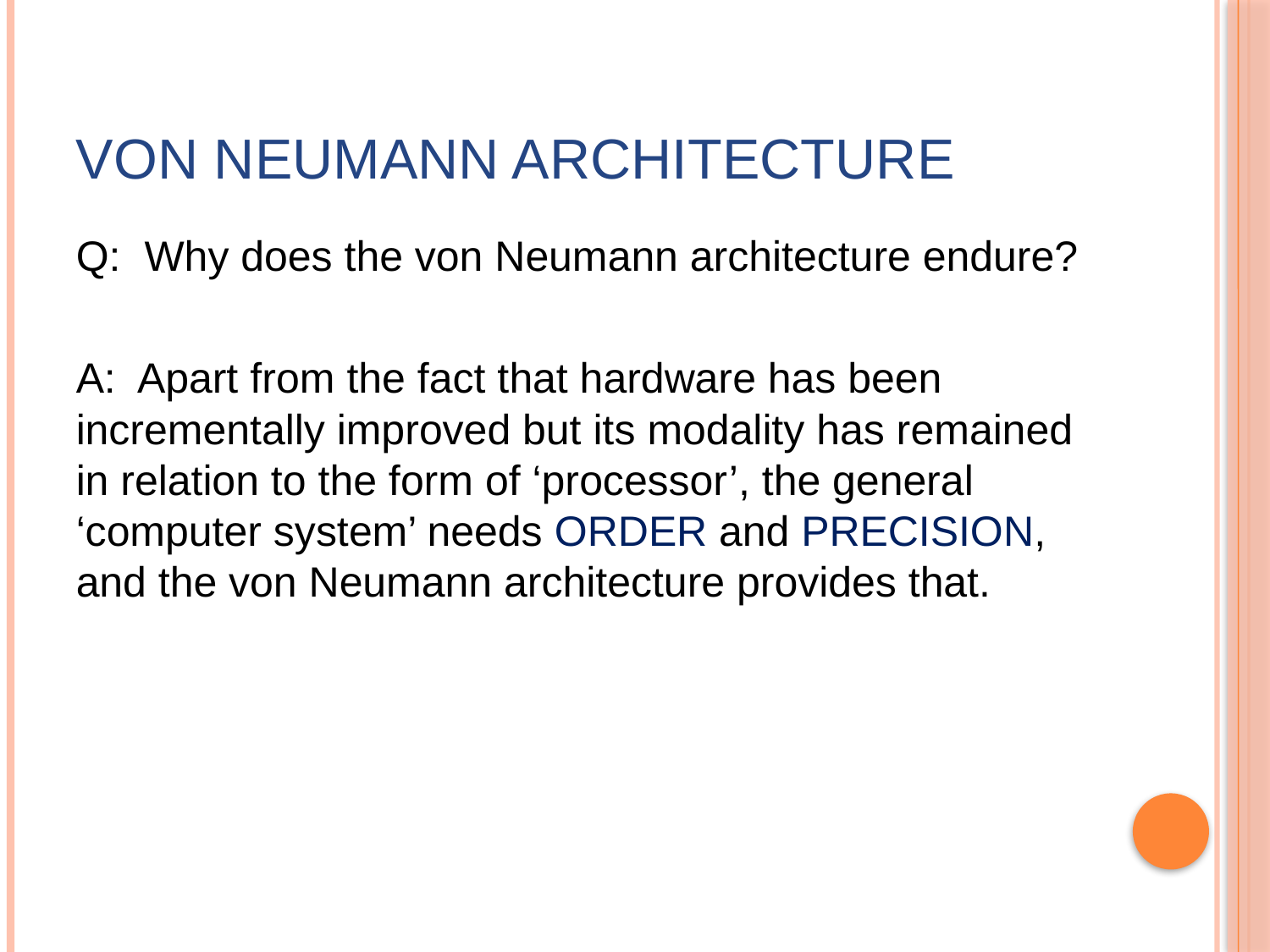

# Von Neumann Architecture
Q:  Why does the von Neumann architecture endure?

A:  Apart from the fact that hardware has been incrementally improved but its modality has remained in relation to the form of ‘processor’, the general ‘computer system’ needs ORDER and PRECISION, and the von Neumann architecture provides that.